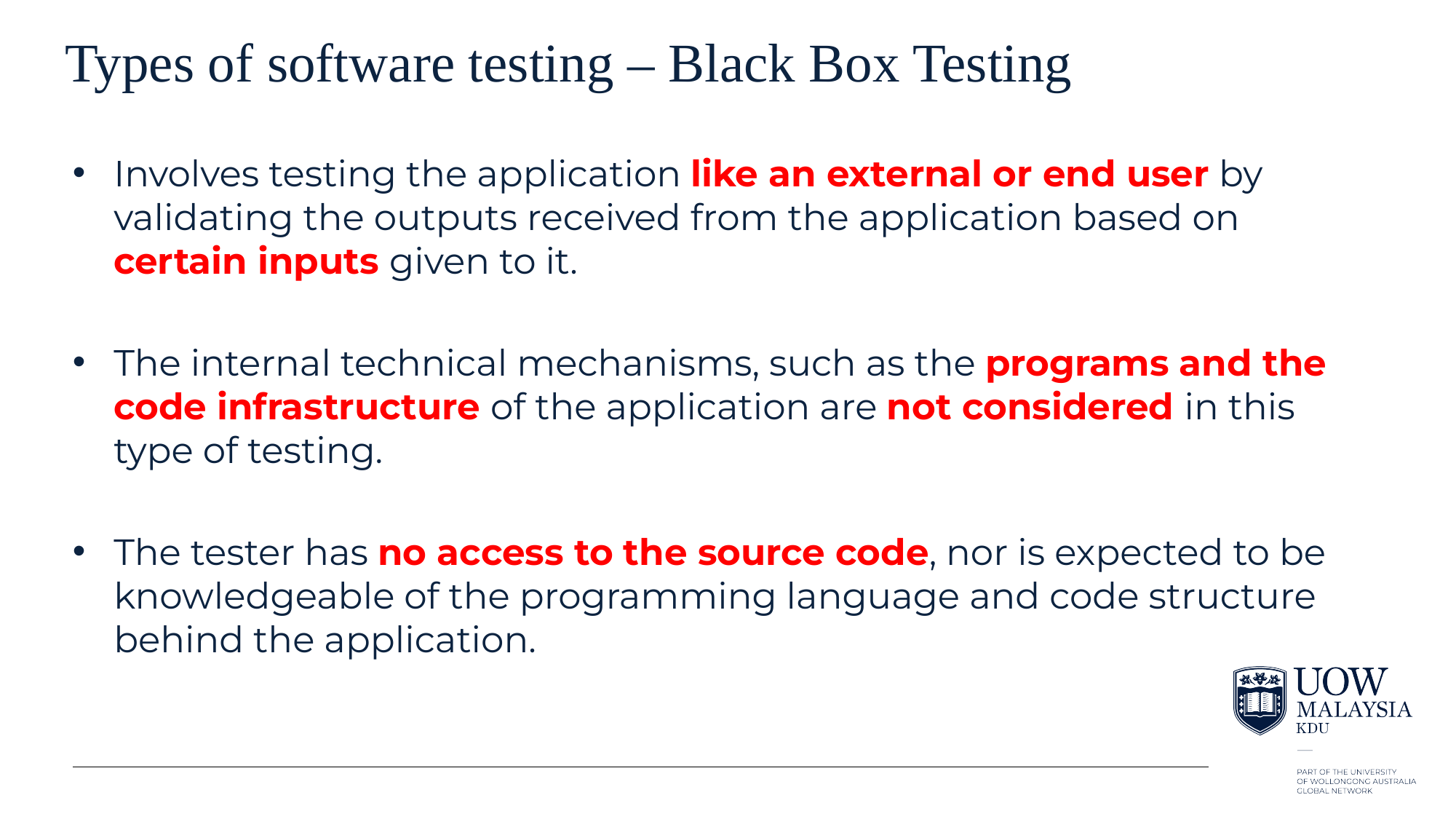

# Types of software testing – Black Box Testing
Involves testing the application like an external or end user by validating the outputs received from the application based on certain inputs given to it.

The internal technical mechanisms, such as the programs and the code infrastructure of the application are not considered in this type of testing.

The tester has no access to the source code, nor is expected to be knowledgeable of the programming language and code structure behind the application.